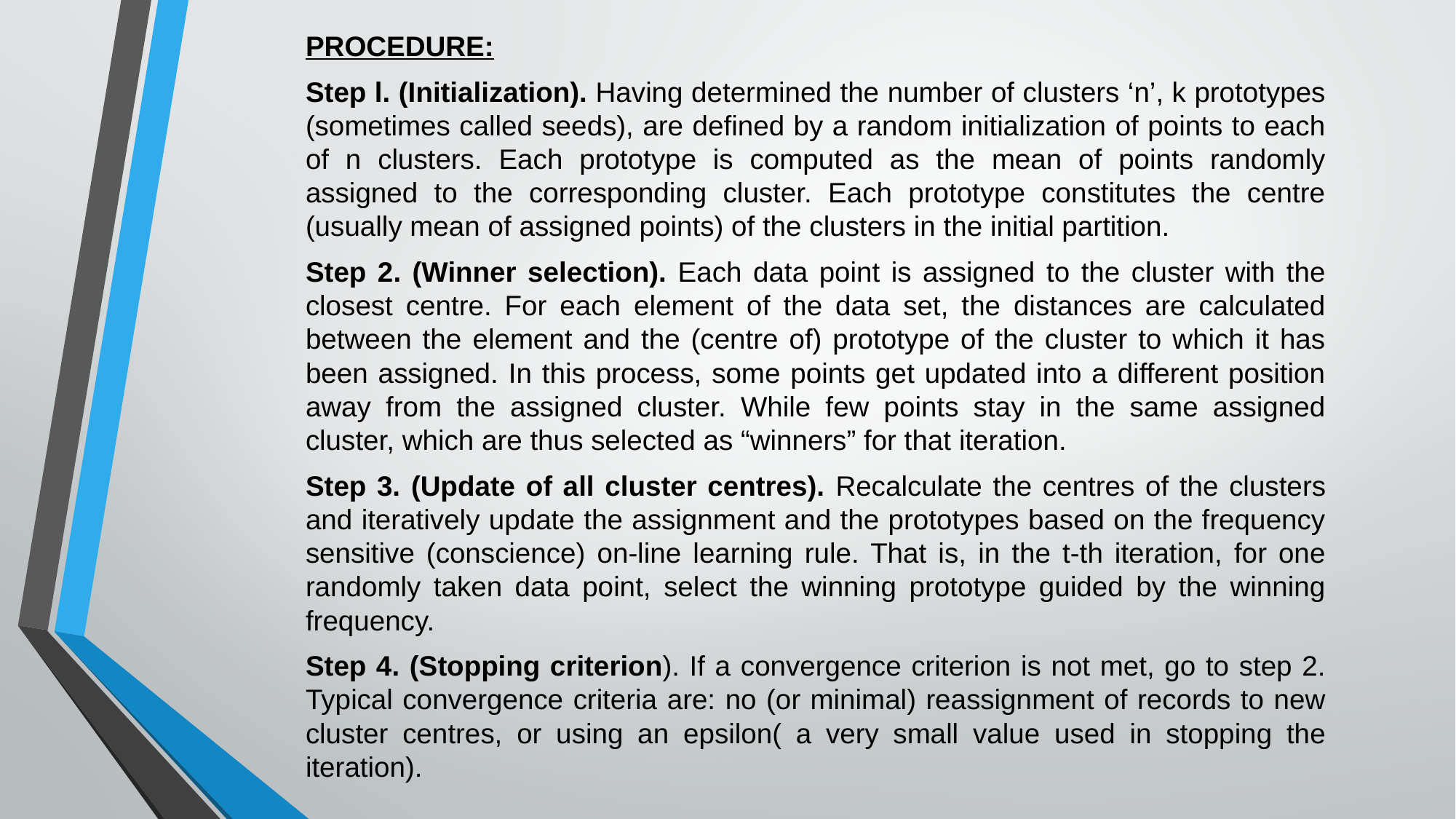

PROCEDURE:
Step l. (Initialization). Having determined the number of clusters ‘n’, k prototypes (sometimes called seeds), are defined by a random initialization of points to each of n clusters. Each prototype is computed as the mean of points randomly assigned to the corresponding cluster. Each prototype constitutes the centre (usually mean of assigned points) of the clusters in the initial partition.
Step 2. (Winner selection). Each data point is assigned to the cluster with the closest centre. For each element of the data set, the distances are calculated between the element and the (centre of) prototype of the cluster to which it has been assigned. In this process, some points get updated into a different position away from the assigned cluster. While few points stay in the same assigned cluster, which are thus selected as “winners” for that iteration.
Step 3. (Update of all cluster centres). Recalculate the centres of the clusters and iteratively update the assignment and the prototypes based on the frequency sensitive (conscience) on-line learning rule. That is, in the t-th iteration, for one randomly taken data point, select the winning prototype guided by the winning frequency.
Step 4. (Stopping criterion). If a convergence criterion is not met, go to step 2. Typical convergence criteria are: no (or minimal) reassignment of records to new cluster centres, or using an epsilon( a very small value used in stopping the iteration).